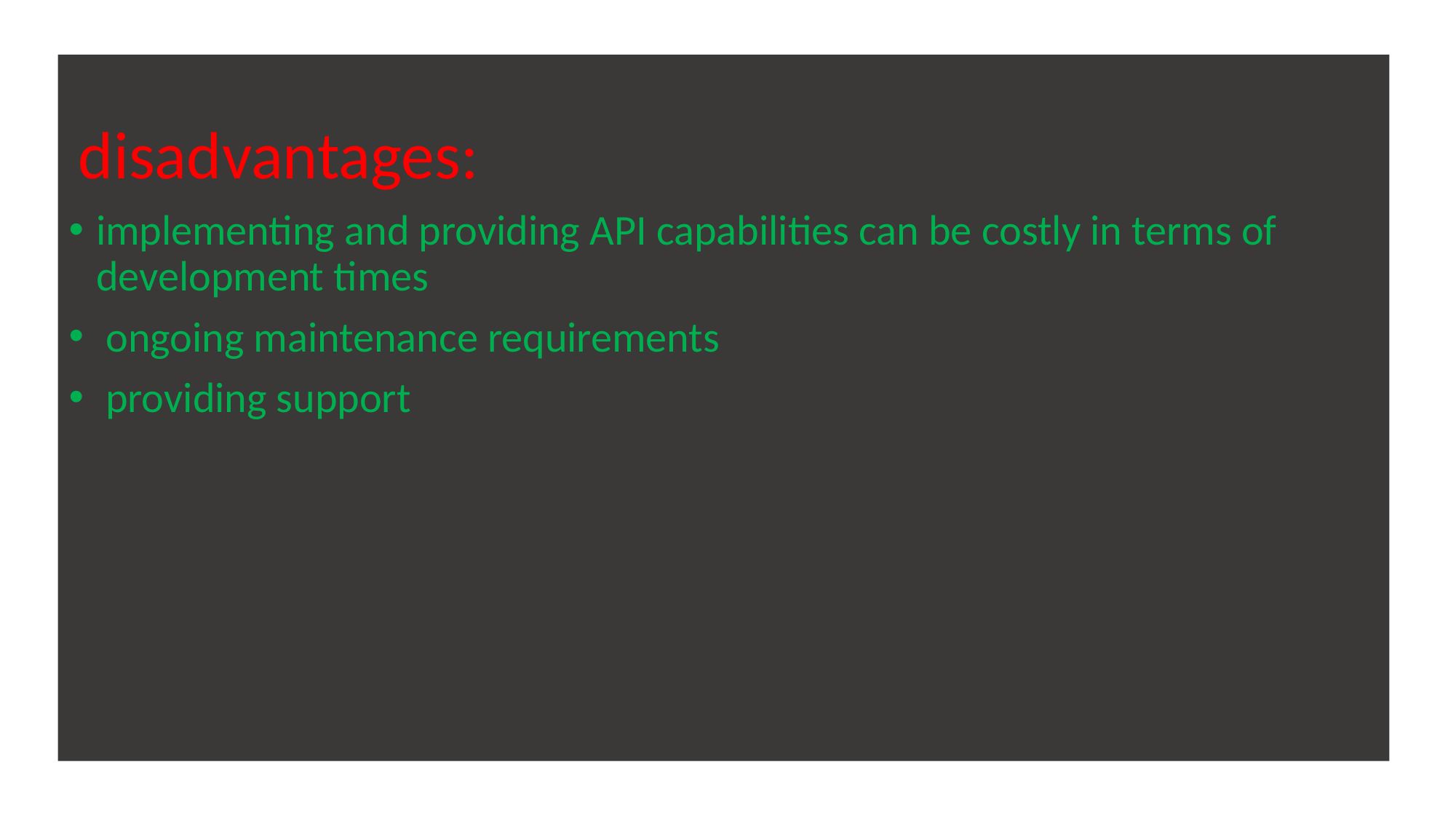

disadvantages:
implementing and providing API capabilities can be costly in terms of development times
 ongoing maintenance requirements
 providing support
#